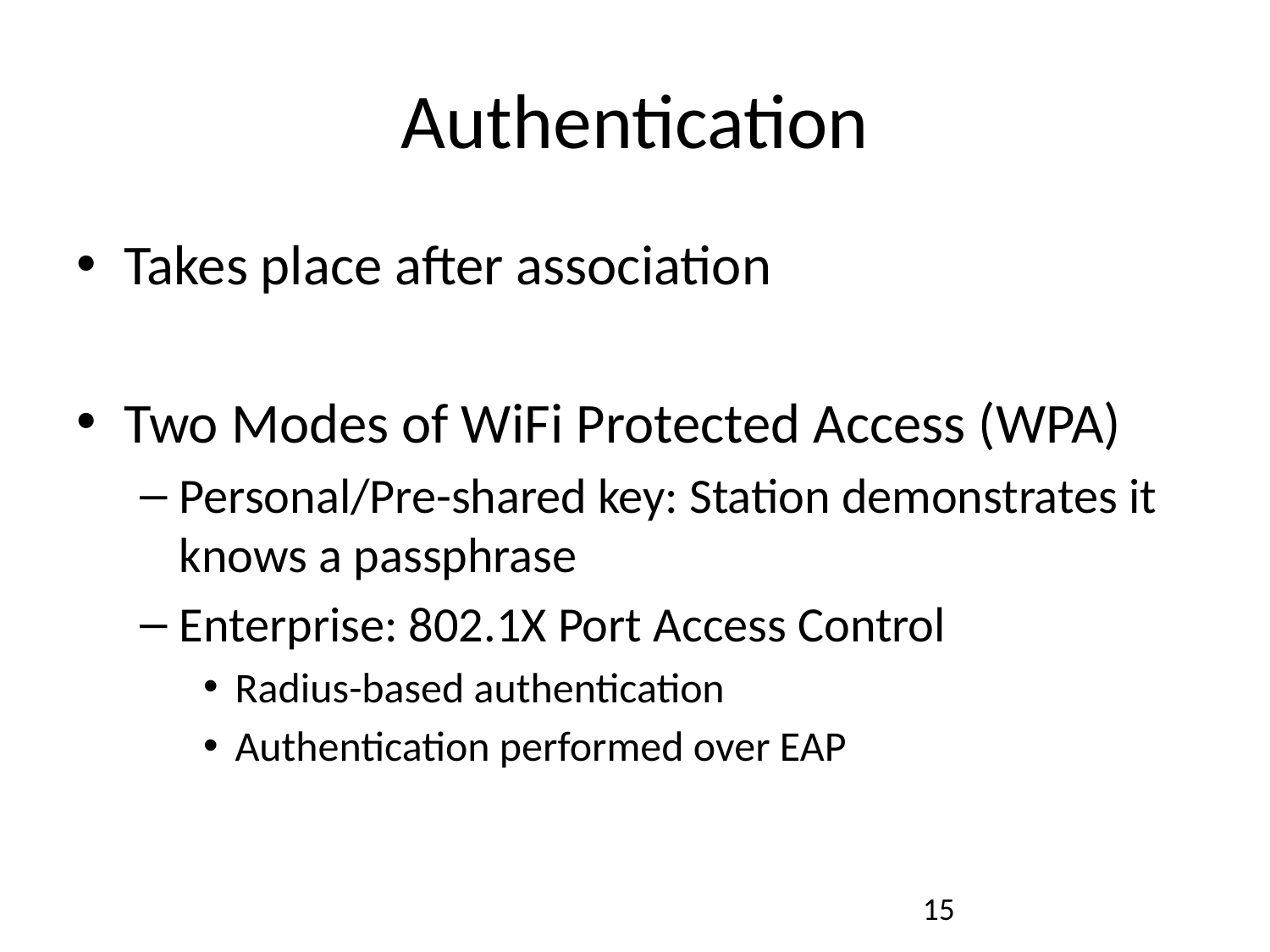

# Authentication
Takes place after association

Two Modes of WiFi Protected Access (WPA)
Personal/Pre-shared key: Station demonstrates it knows a passphrase
Enterprise: 802.1X Port Access Control
Radius-based authentication
Authentication performed over EAP
15